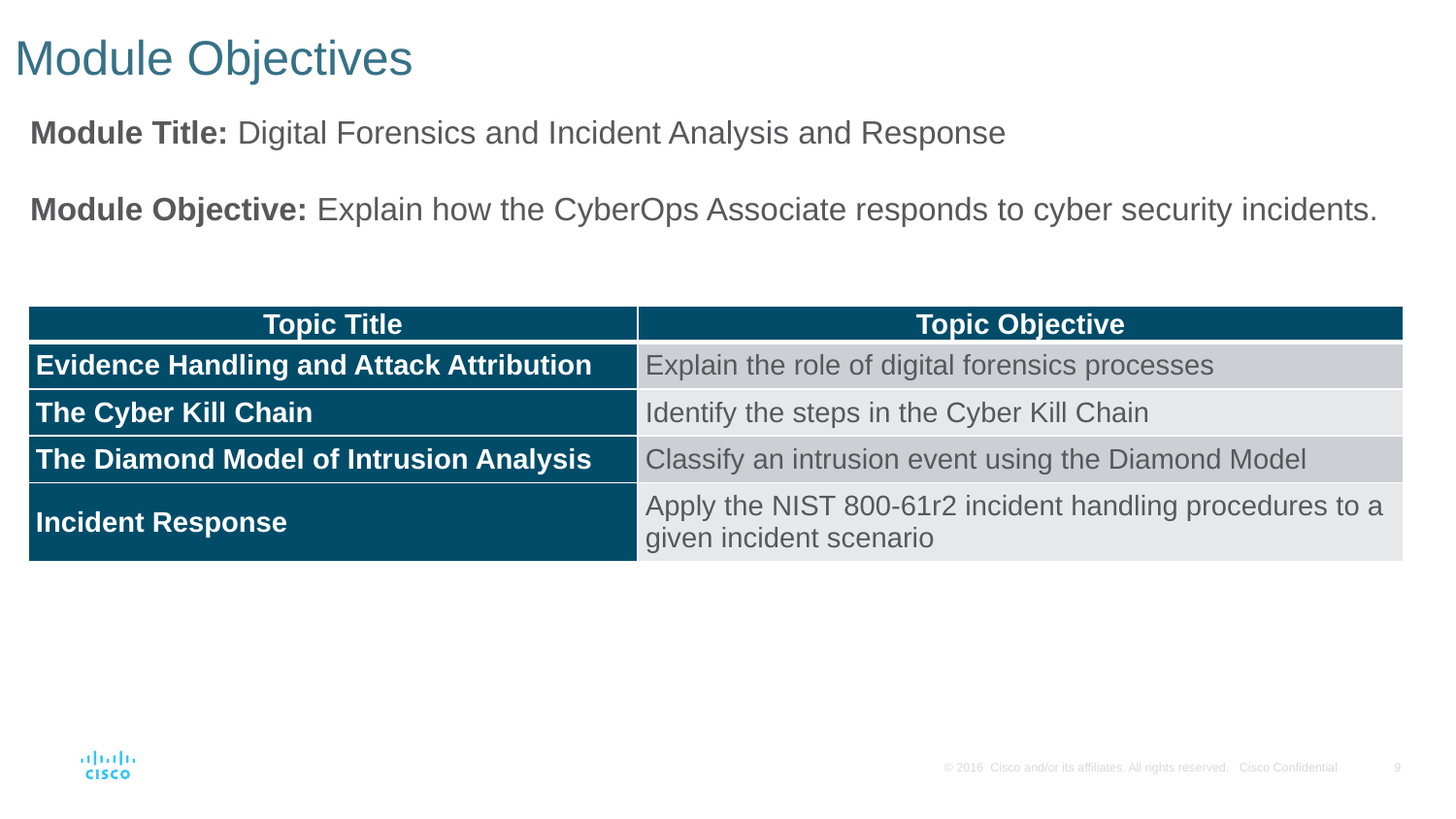

# Module Objectives
Module Title: Digital Forensics and Incident Analysis and Response

Module Objective: Explain how the CyberOps Associate responds to cyber security incidents.
| Topic Title | Topic Objective |
| --- | --- |
| Evidence Handling and Attack Attribution | Explain the role of digital forensics processes |
| The Cyber Kill Chain | Identify the steps in the Cyber Kill Chain |
| The Diamond Model of Intrusion Analysis | Classify an intrusion event using the Diamond Model |
| Incident Response | Apply the NIST 800-61r2 incident handling procedures to a given incident scenario |